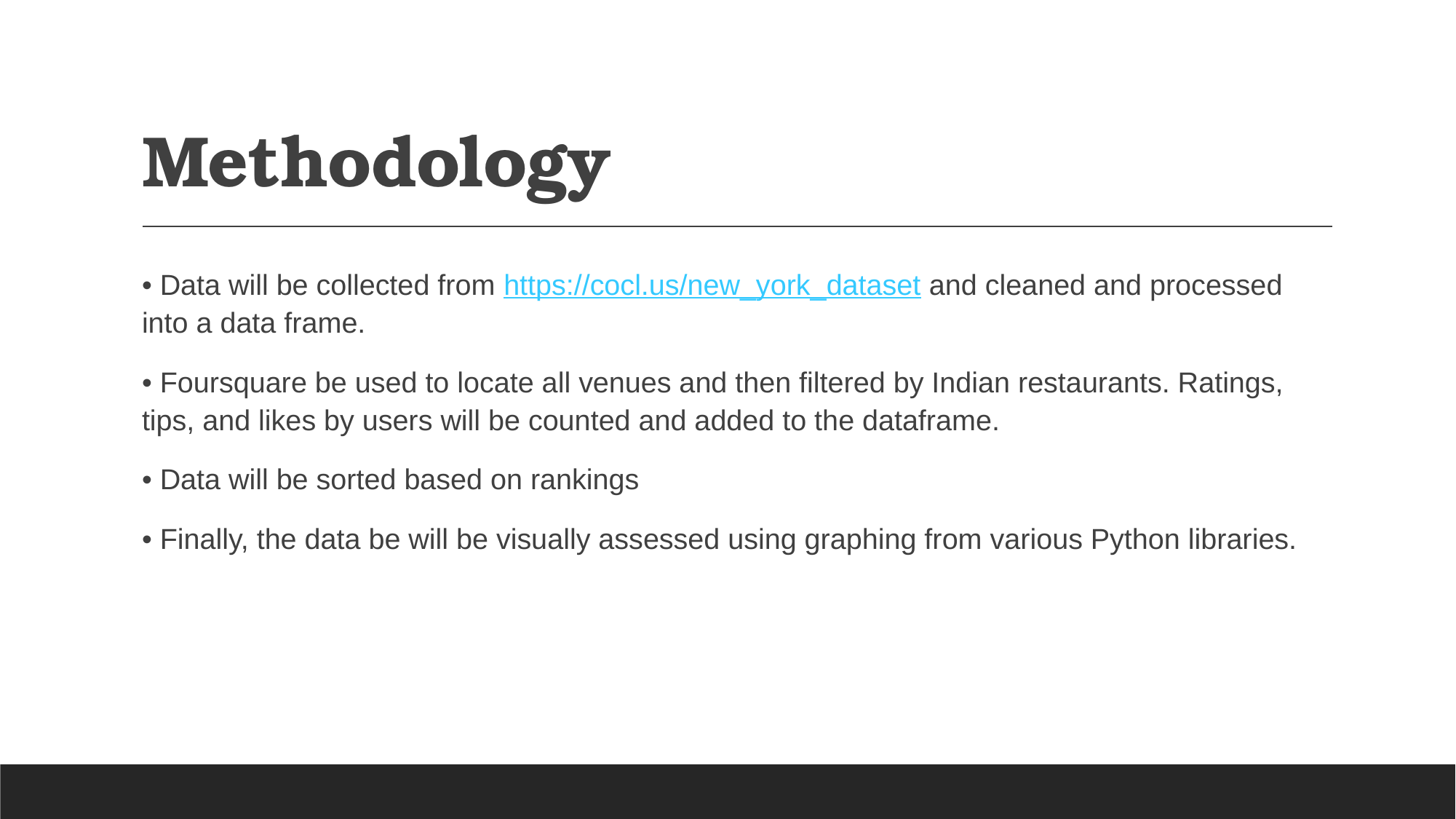

# Methodology
• Data will be collected from https://cocl.us/new_york_dataset and cleaned and processed into a data frame.
• Foursquare be used to locate all venues and then filtered by Indian restaurants. Ratings, tips, and likes by users will be counted and added to the dataframe.
• Data will be sorted based on rankings
• Finally, the data be will be visually assessed using graphing from various Python libraries.